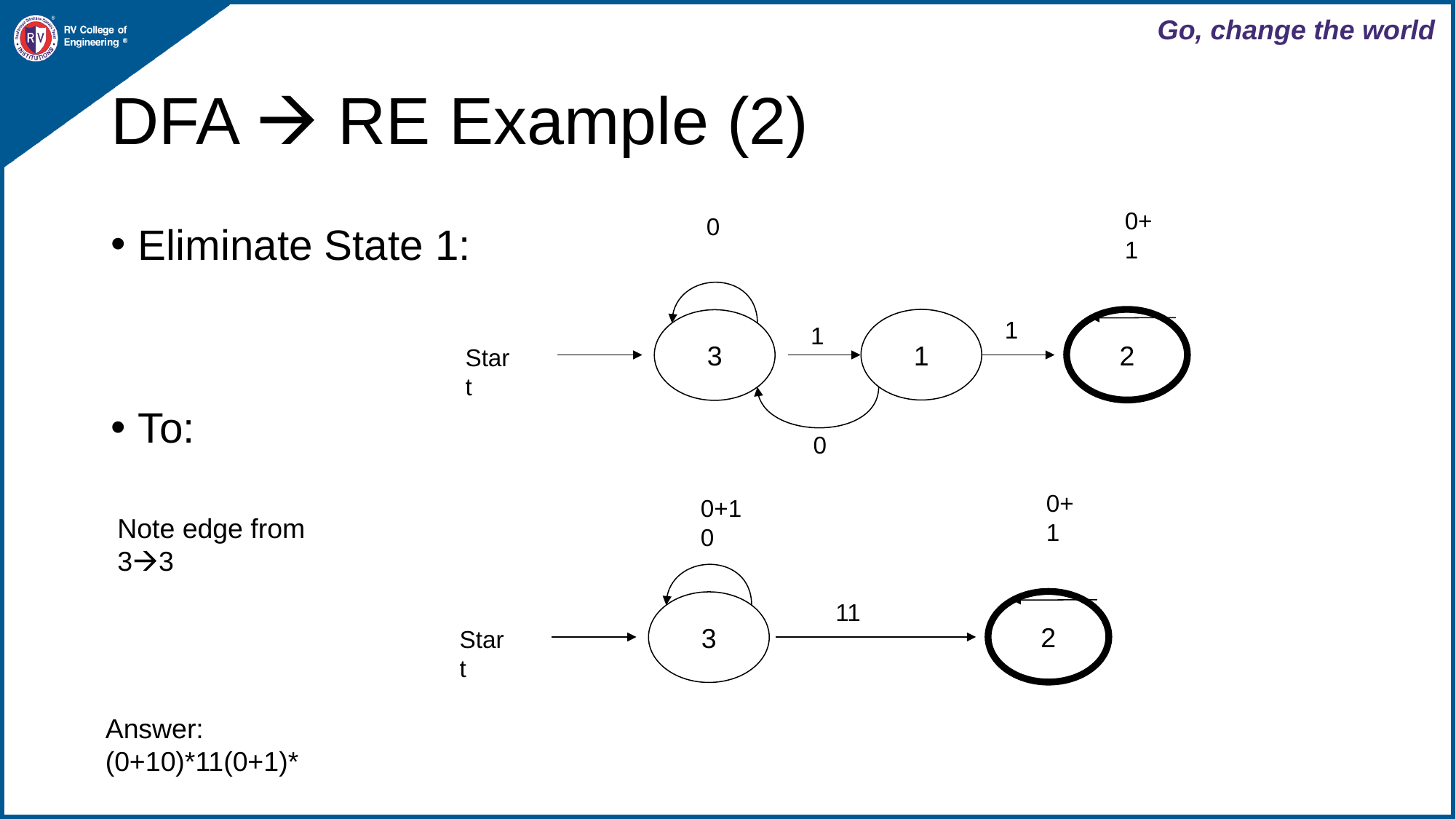

# DFA 🡪 RE Example (2)
0+1
0
Eliminate State 1:

To:

1
1
2
3
1
Start
0
0+1
0+10
Note edge from 3🡪3
11
2
3
Start
Answer:  (0+10)*11(0+1)*